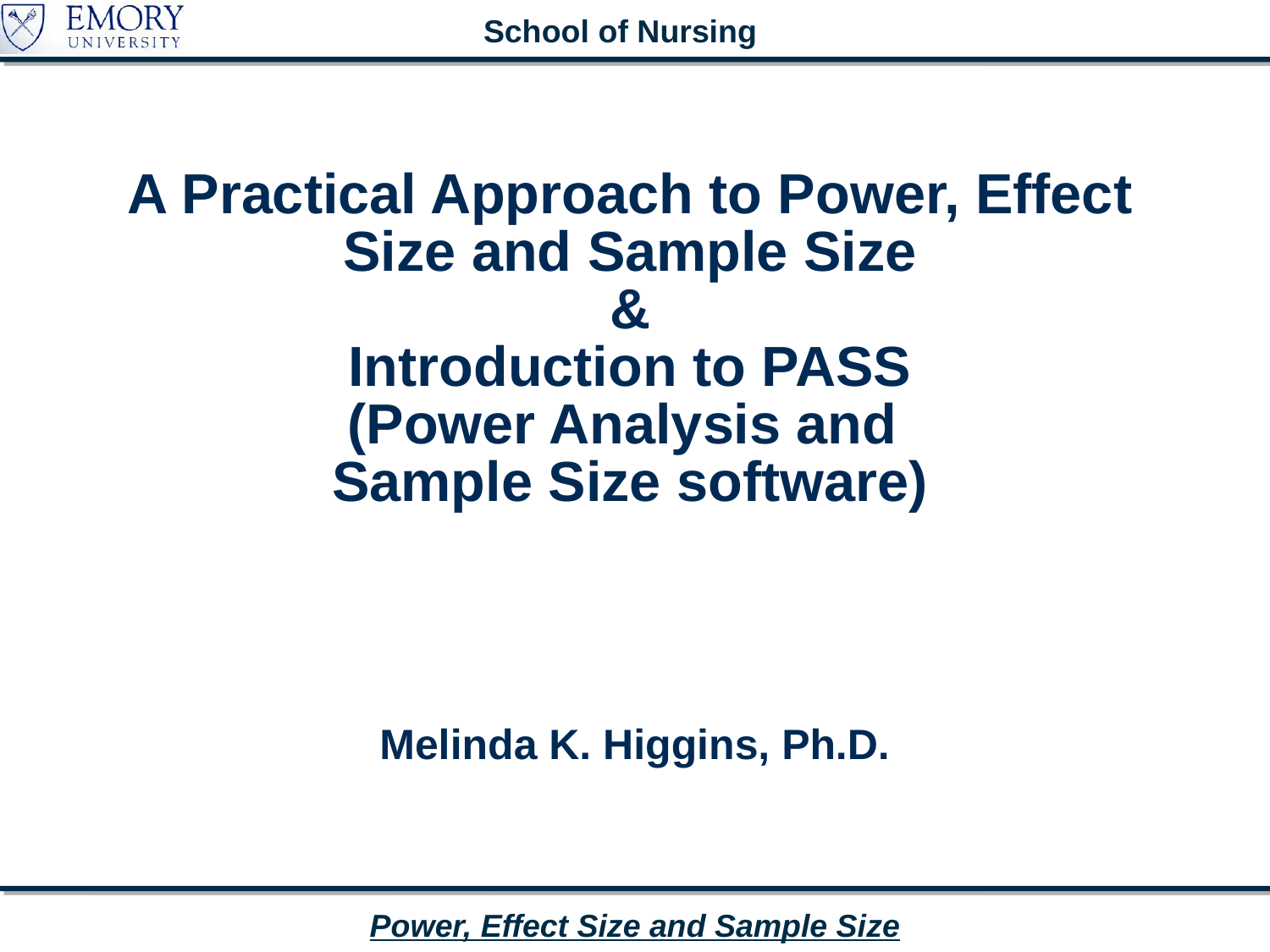

# A Practical Approach to Power, Effect Size and Sample Size & Introduction to PASS (Power Analysis and Sample Size software)
Melinda K. Higgins, Ph.D.